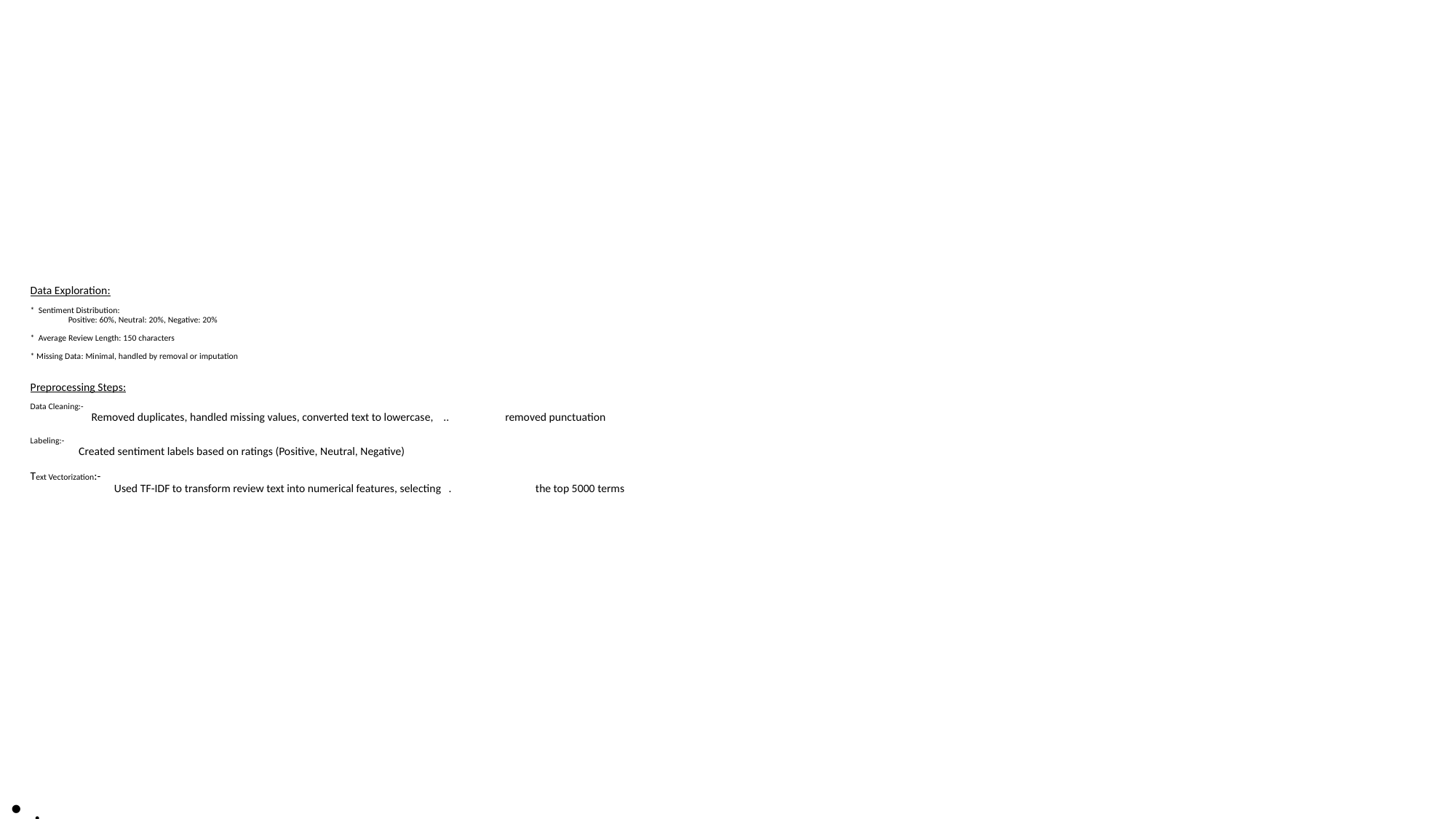

# Data Exploration: *  Sentiment Distribution: Positive: 60%, Neutral: 20%, Negative: 20% *  Average Review Length: 150 characters * Missing Data: Minimal, handled by removal or imputation Preprocessing Steps: Data Cleaning:- Removed duplicates, handled missing values, converted text to lowercase,    ..                      removed punctuation Labeling:- Created sentiment labels based on ratings (Positive, Neutral, Negative) Text Vectorization:- Used TF-IDF to transform review text into numerical features, selecting   .                                 the top 5000 terms
.